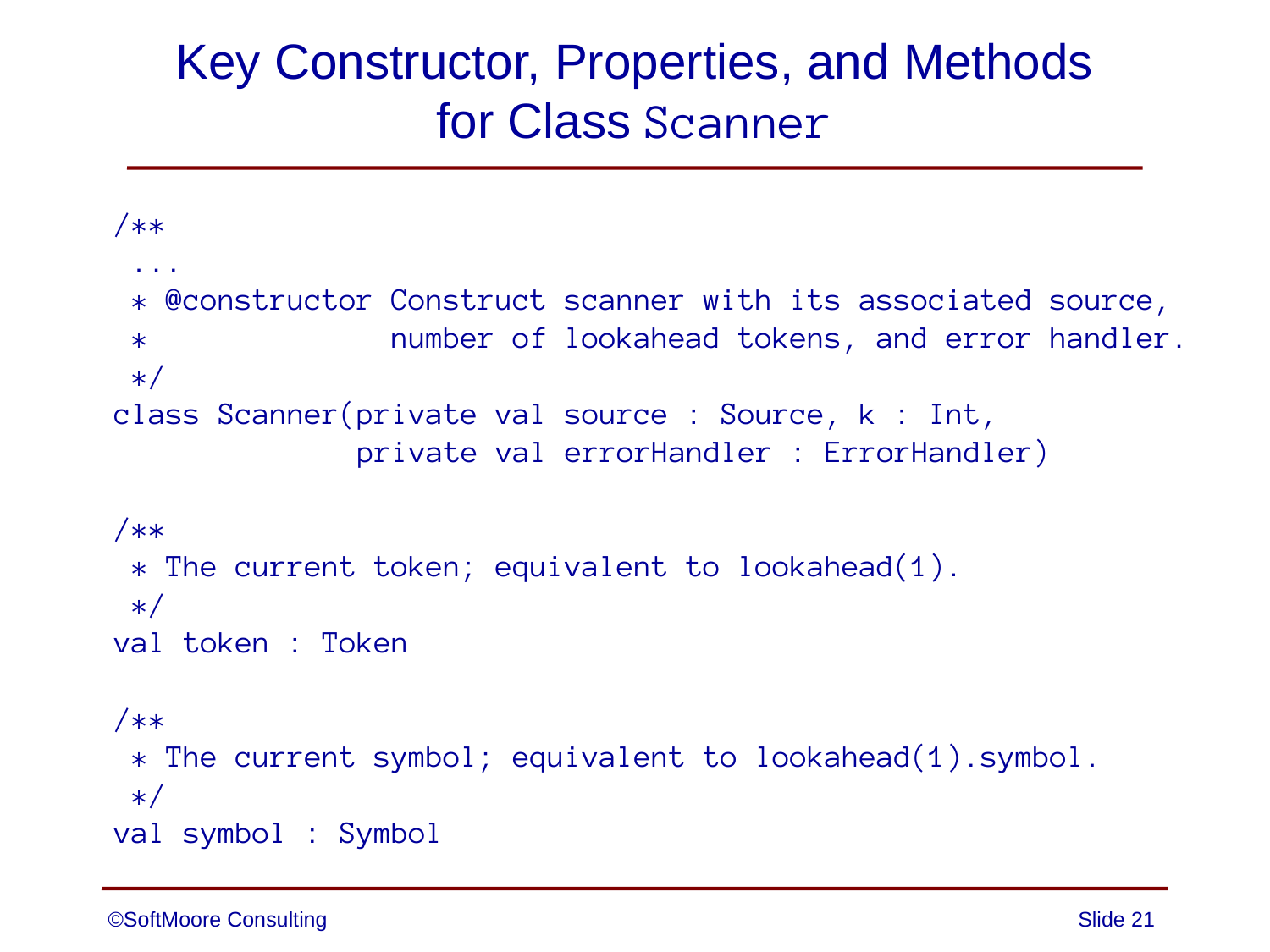

# Key Constructor, Properties, and Methods for Class Scanner
/**
 ...
 * @constructor Construct scanner with its associated source,
 *              number of lookahead tokens, and error handler.
 */
class Scanner(private val source : Source, k : Int,
              private val errorHandler : ErrorHandler)

/**
 * The current token; equivalent to lookahead(1).
 */
val token : Token

/**
 * The current symbol; equivalent to lookahead(1).symbol.
 */
val symbol : Symbol
©SoftMoore Consulting
Slide 21